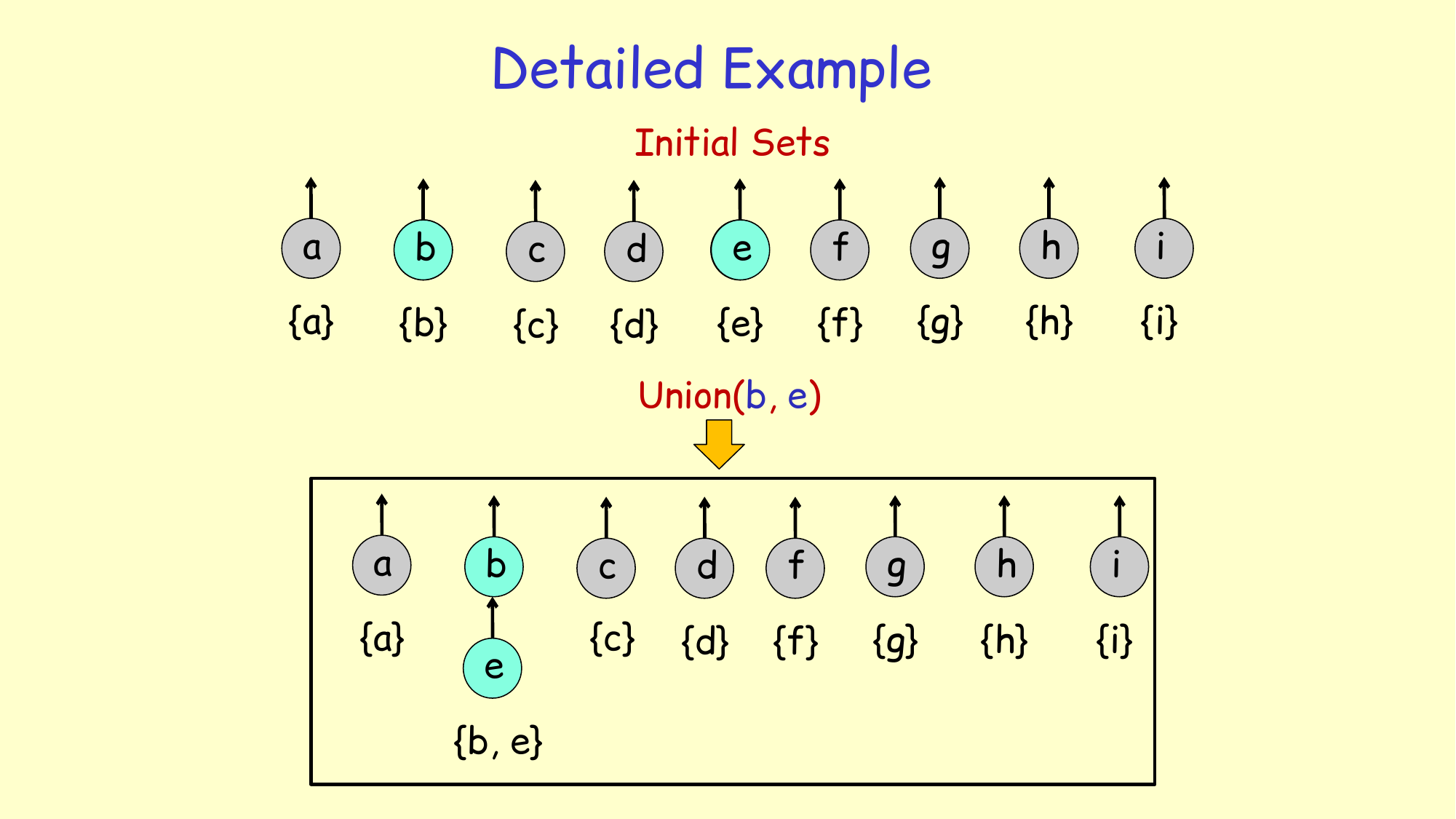

# Detailed Example
Initial Sets
a

g

h

i

b

e

f

b

e

c

d

{a}
{g}
{h}
{i}
{b}
{e}
{f}
{c}
{d}
Union(b, e)

a

b

g

h

i

c

f

d

{a}
{c}
{g}
{h}
{i}
{d}
{f}
e

{b, e}